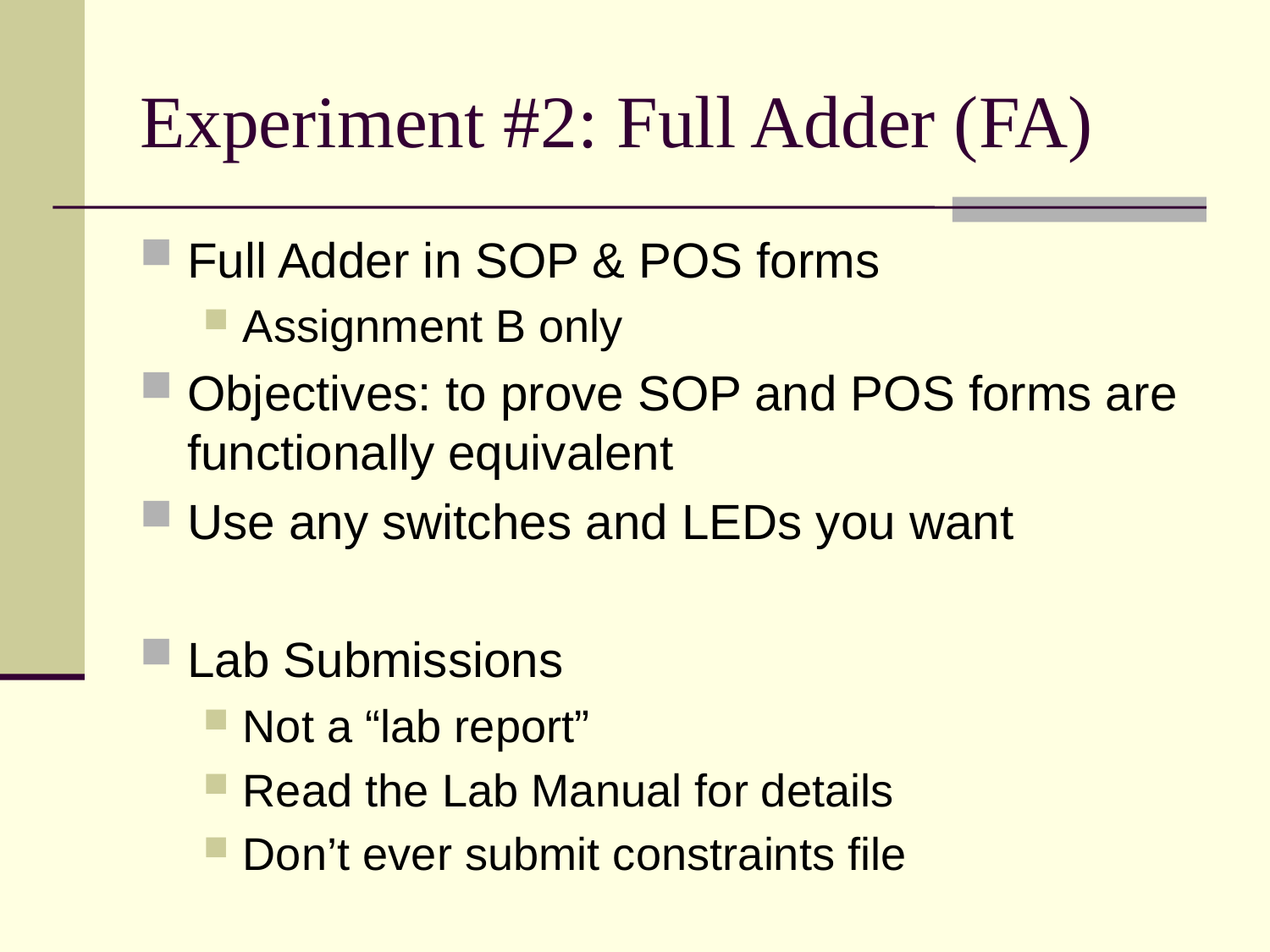

# Experiment #2: Full Adder (FA)
Full Adder in SOP & POS forms
Assignment B only
Objectives: to prove SOP and POS forms are functionally equivalent
Use any switches and LEDs you want

Lab Submissions
Not a “lab report”
Read the Lab Manual for details
Don’t ever submit constraints file